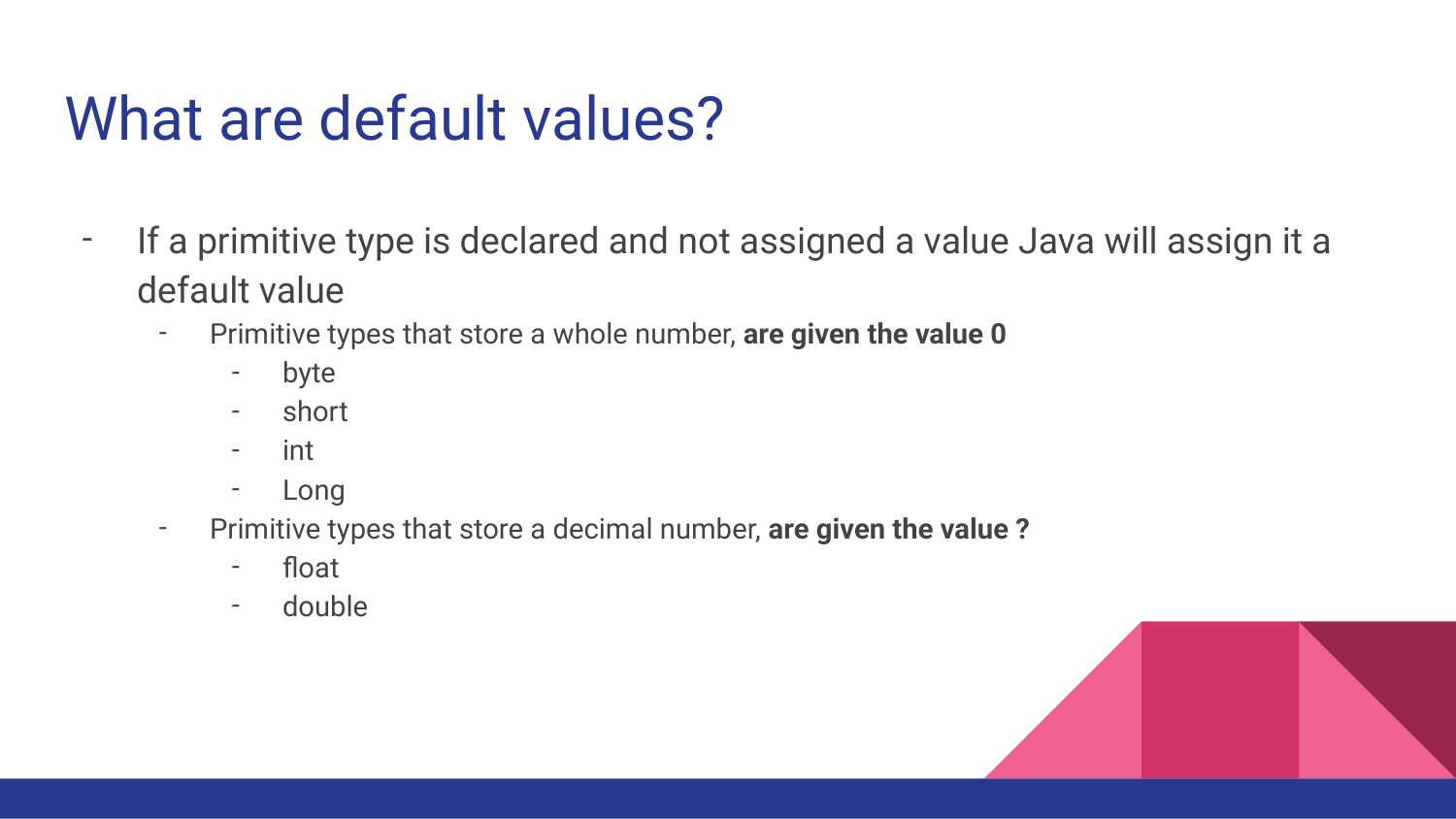

# What are default values?
If a primitive type is declared and not assigned a value Java will assign it a default value
Primitive types that store a whole number, are given the value 0
byte
short
int
Long
Primitive types that store a decimal number, are given the value ?
float
double